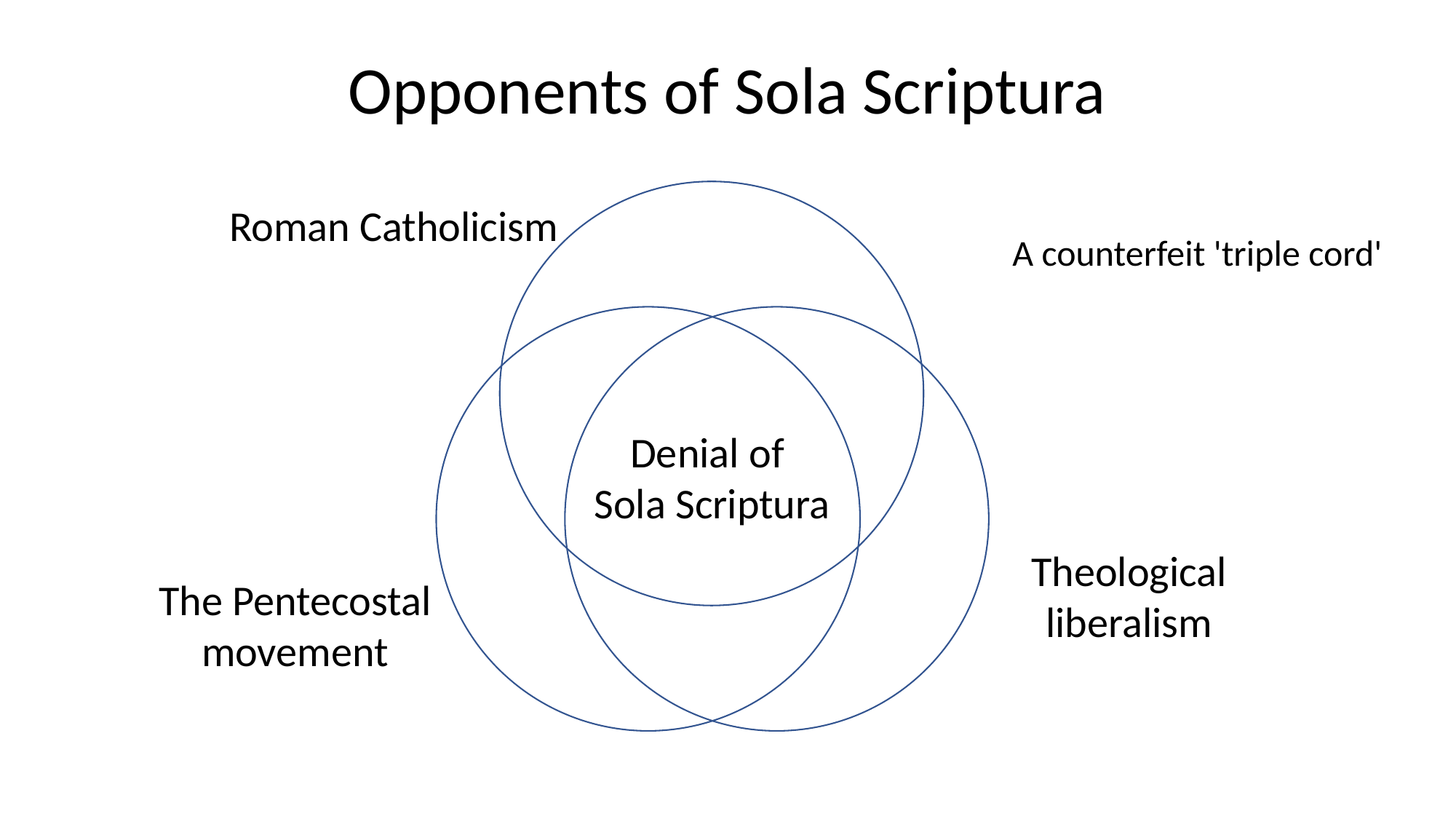

# Opponents of Sola Scriptura

Roman Catholicism
A counterfeit 'triple cord'

Denial of
Sola Scriptura
Theological liberalism
The Pentecostal movement